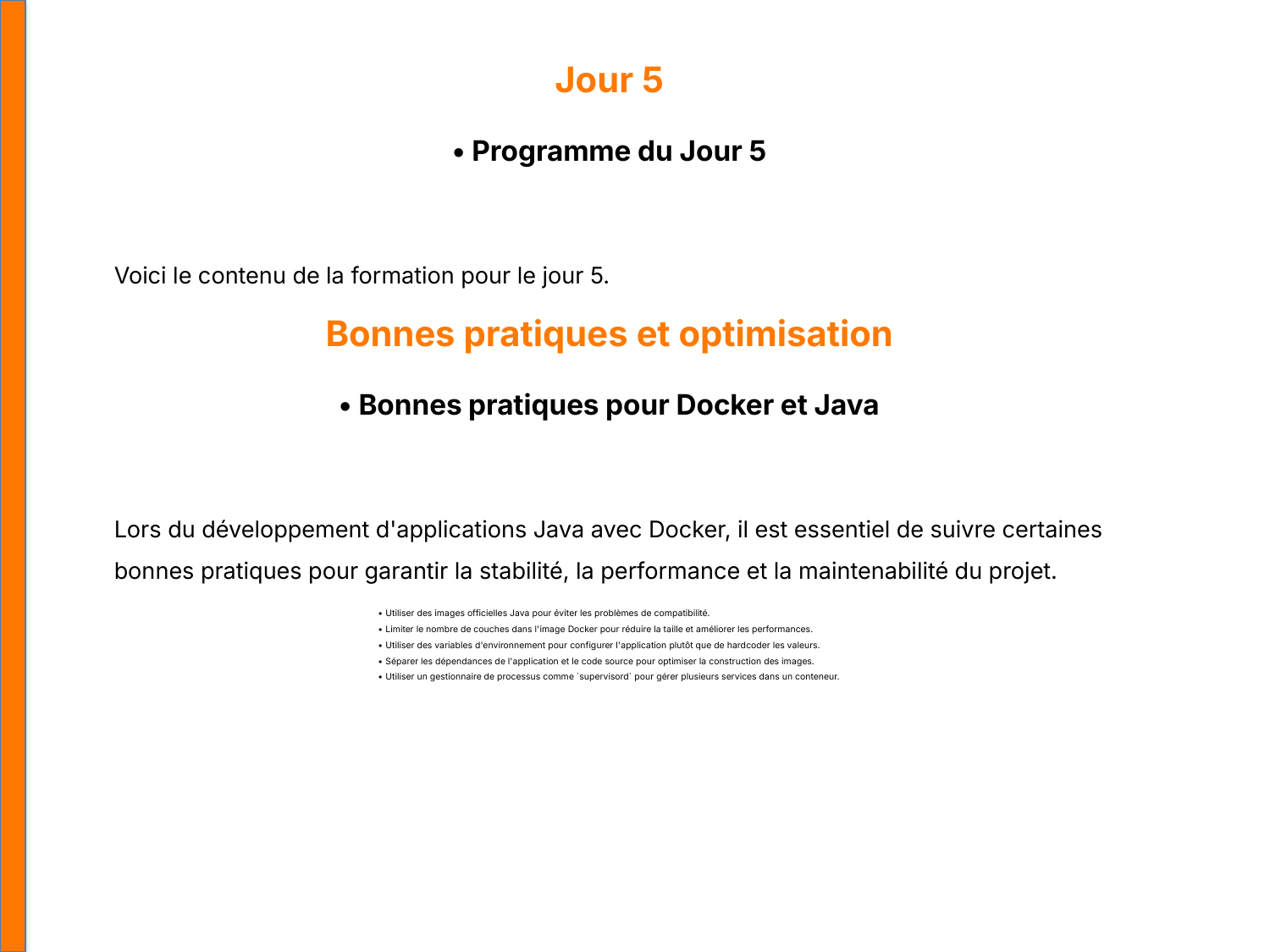

Jour 5
• Programme du Jour 5

Voici le contenu de la formation pour le jour 5.
Bonnes pratiques et optimisation
• Bonnes pratiques pour Docker et Java

Lors du développement d'applications Java avec Docker, il est essentiel de suivre certaines bonnes pratiques pour garantir la stabilité, la performance et la maintenabilité du projet.

• Utiliser des images officielles Java pour éviter les problèmes de compatibilité.
• Limiter le nombre de couches dans l'image Docker pour réduire la taille et améliorer les performances.
• Utiliser des variables d'environnement pour configurer l'application plutôt que de hardcoder les valeurs.
• Séparer les dépendances de l'application et le code source pour optimiser la construction des images.
• Utiliser un gestionnaire de processus comme `supervisord` pour gérer plusieurs services dans un conteneur.